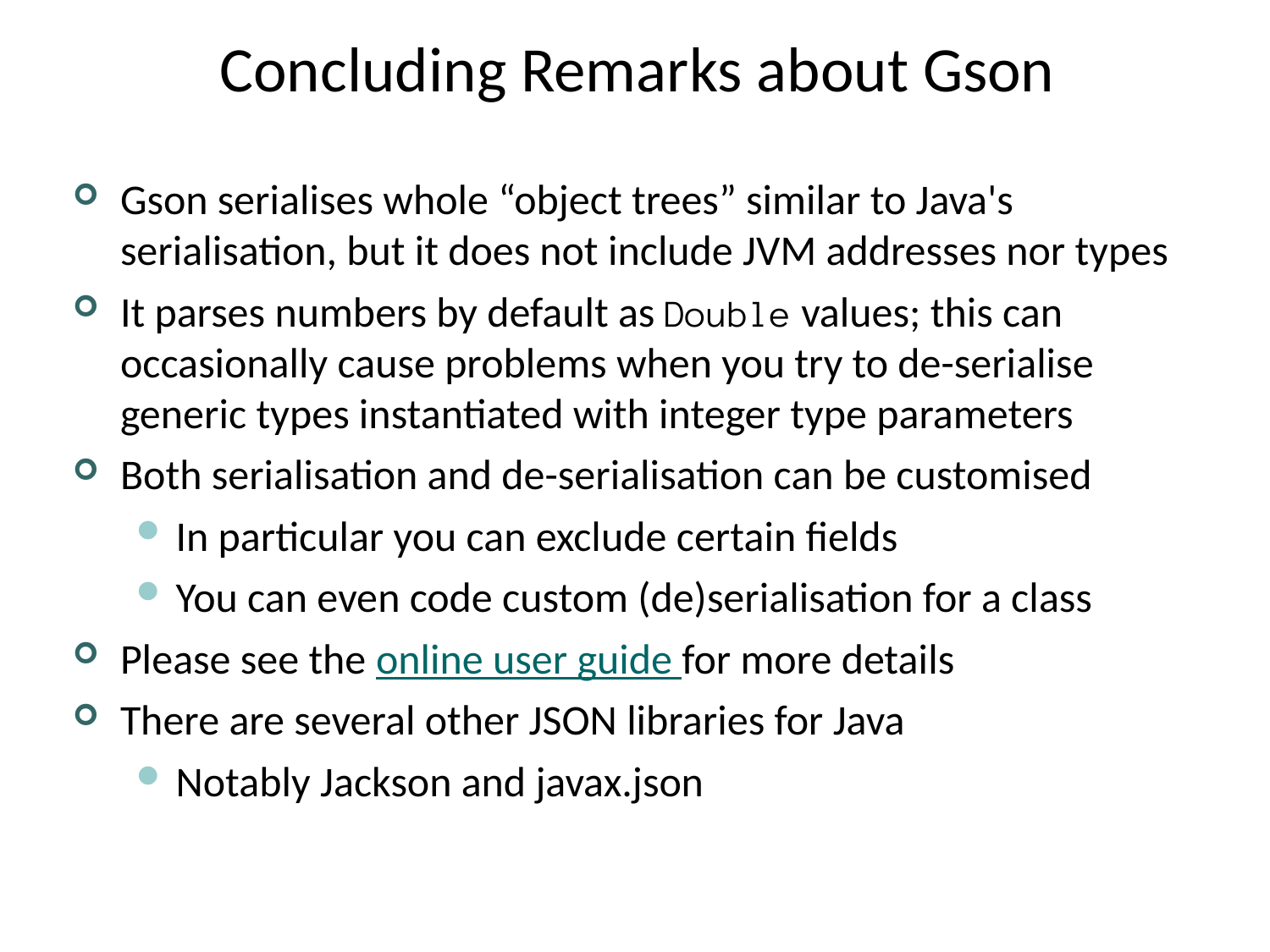

# Concluding Remarks about Gson
Gson serialises whole “object trees” similar to Java's serialisation, but it does not include JVM addresses nor types
It parses numbers by default as Double values; this can occasionally cause problems when you try to de-serialise generic types instantiated with integer type parameters
Both serialisation and de-serialisation can be customised
In particular you can exclude certain fields
You can even code custom (de)serialisation for a class
Please see the online user guide for more details
There are several other JSON libraries for Java
Notably Jackson and javax.json